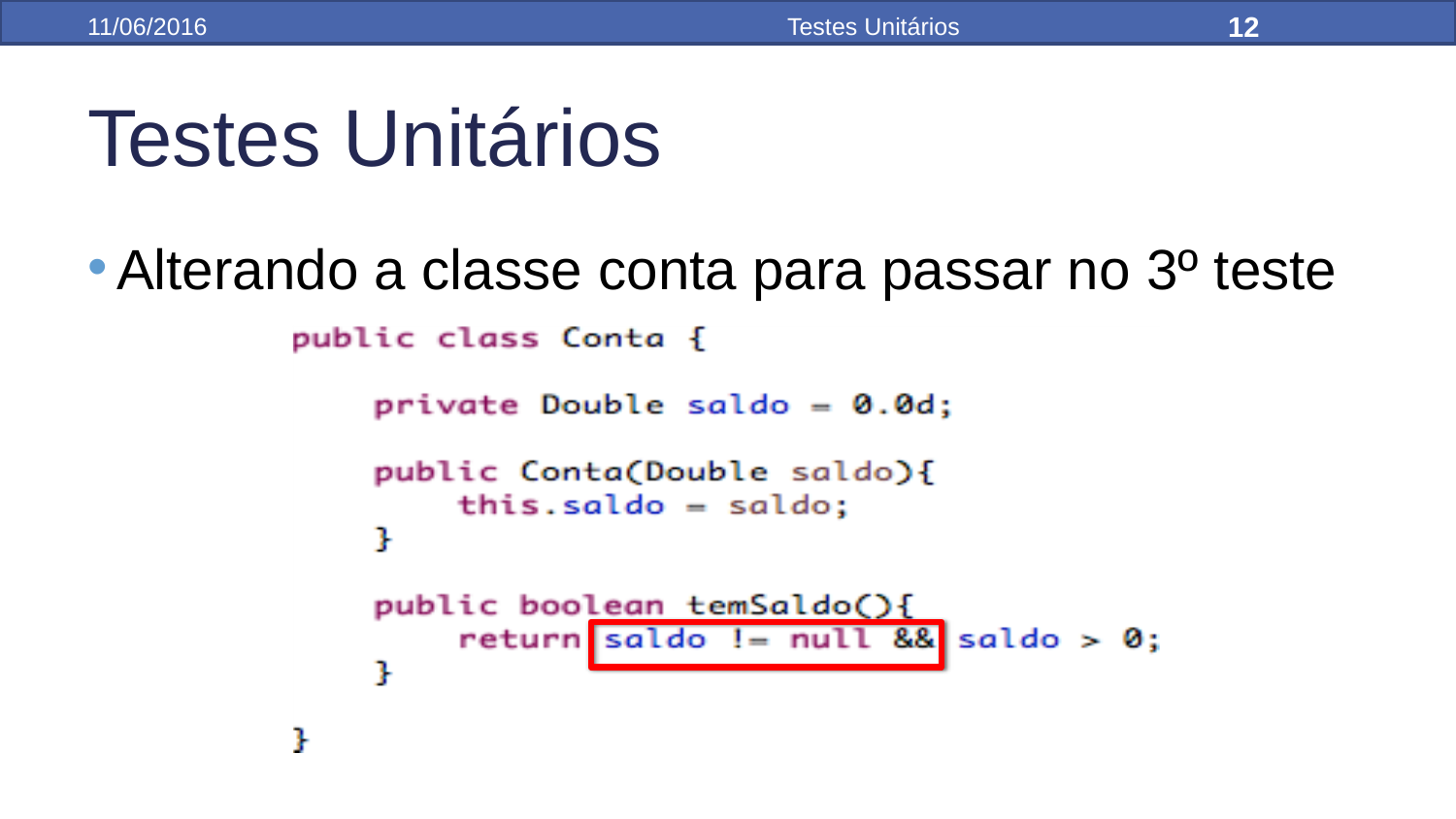

12
11/06/2016
Testes Unitários
Testes Unitários
Alterando a classe conta para passar no 3º teste